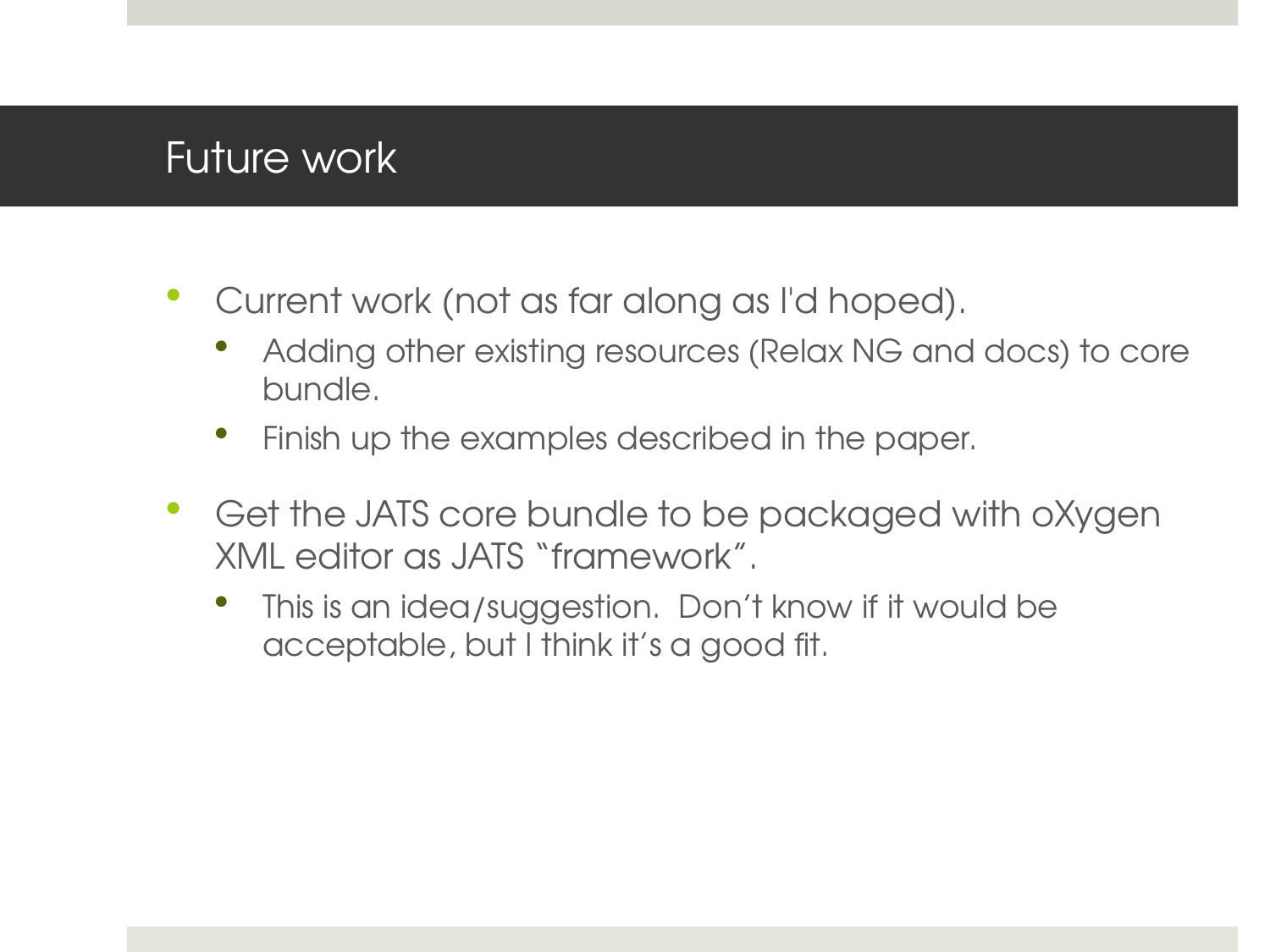

# Future work
Current work (not as far along as I'd hoped).
Adding other existing resources (Relax NG and docs) to core bundle.
Finish up the examples described in the paper.
Get the JATS core bundle to be packaged with oXygen XML editor as JATS “framework”.
This is an idea/suggestion.  Don’t know if it would be acceptable, but I think it’s a good fit.